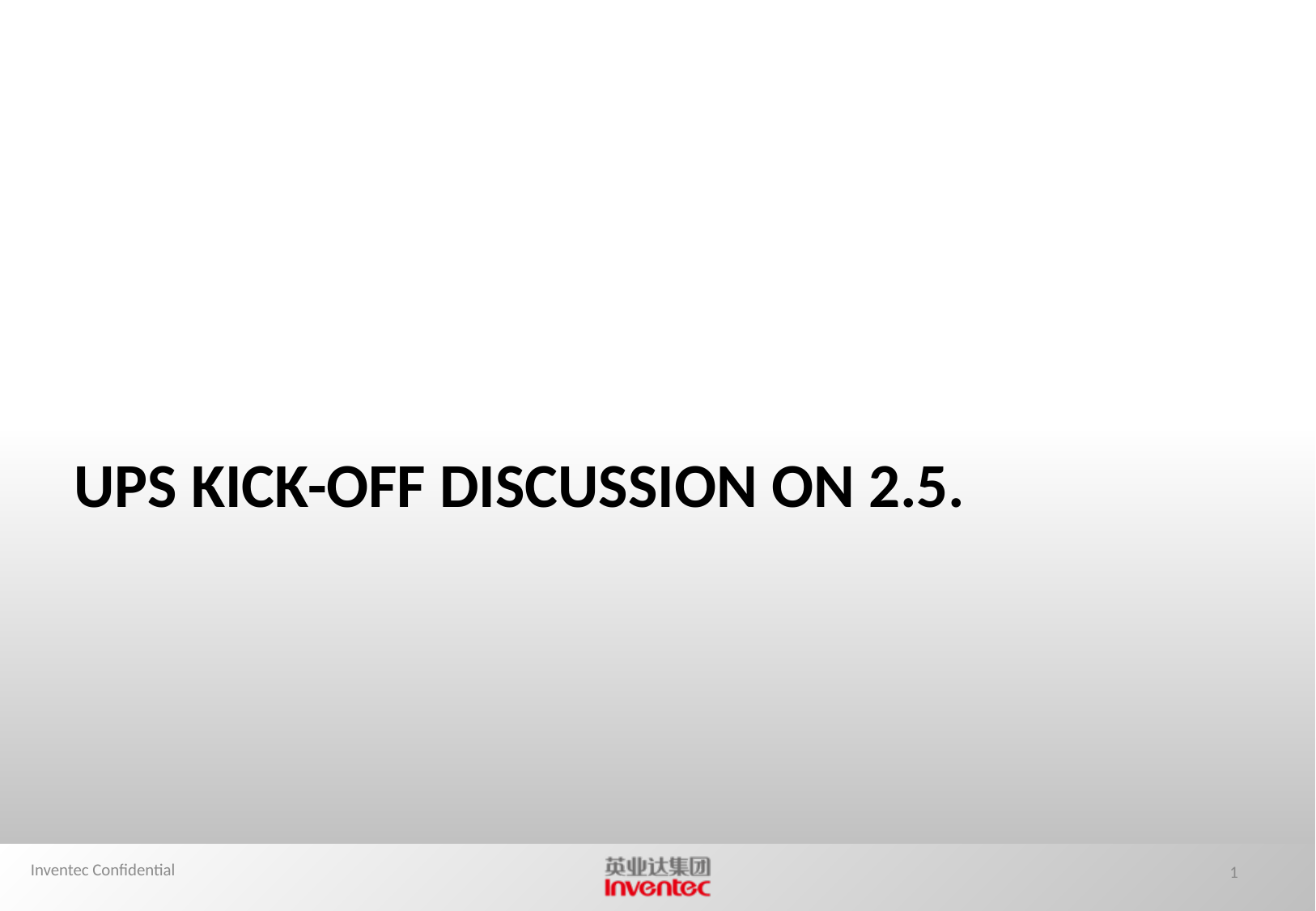

# UPS kick-off discussion on 2.5.
Inventec Confidential
1